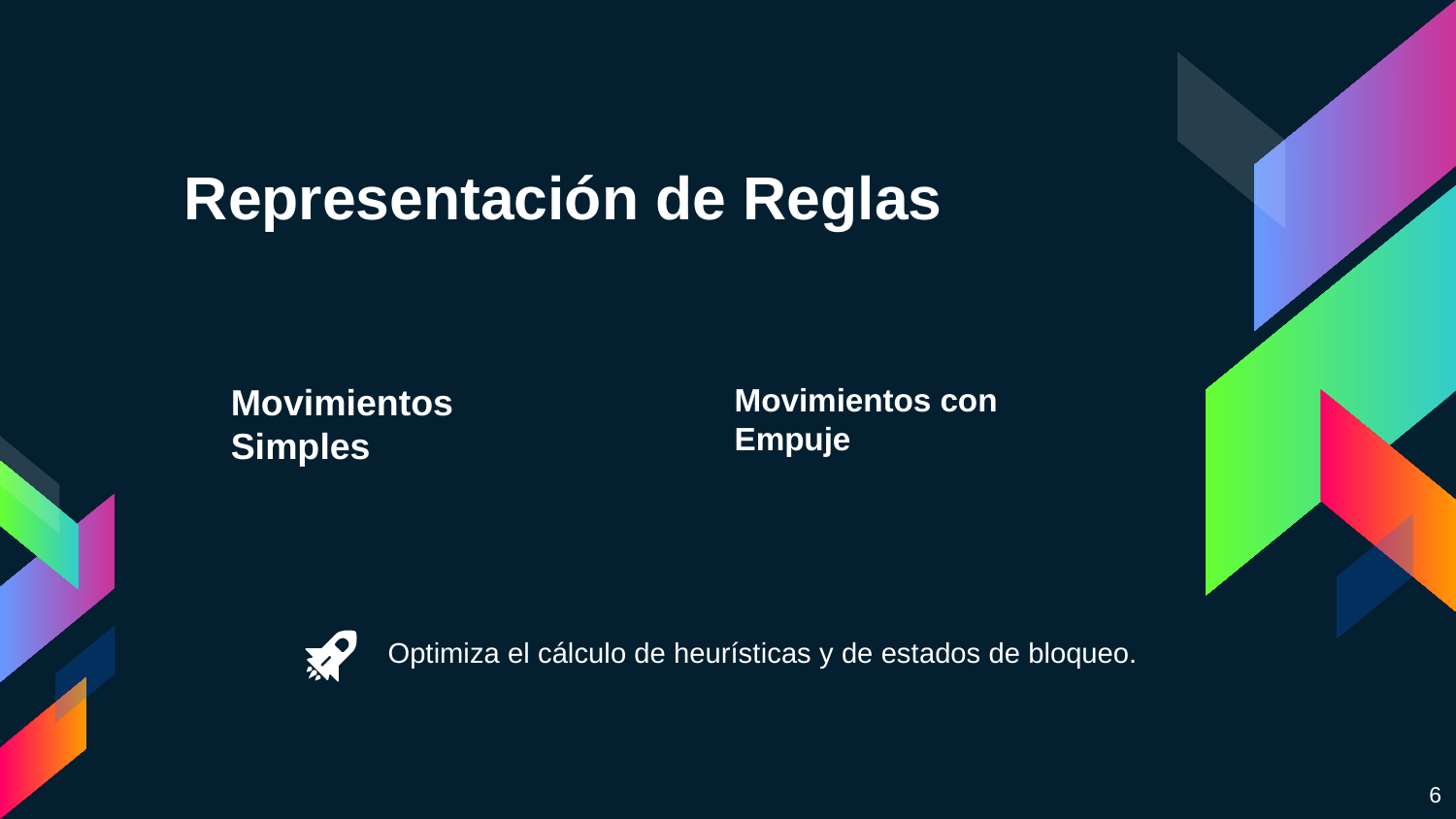

# Representación de Reglas
Movimientos Simples

Movimientos con Empuje
Optimiza el cálculo de heurísticas y de estados de bloqueo.

6